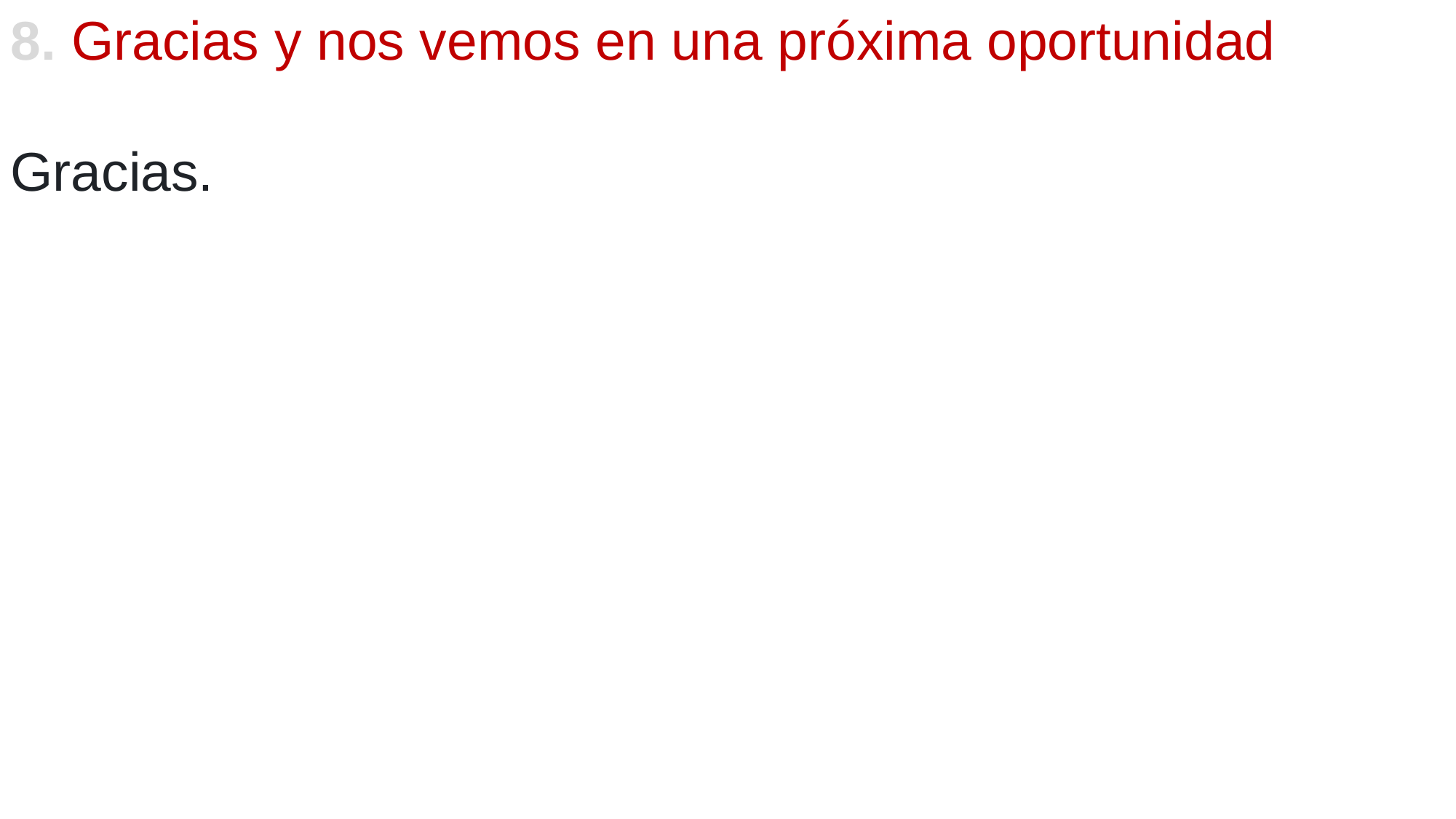

8. Gracias y nos vemos en una próxima oportunidad

Gracias.